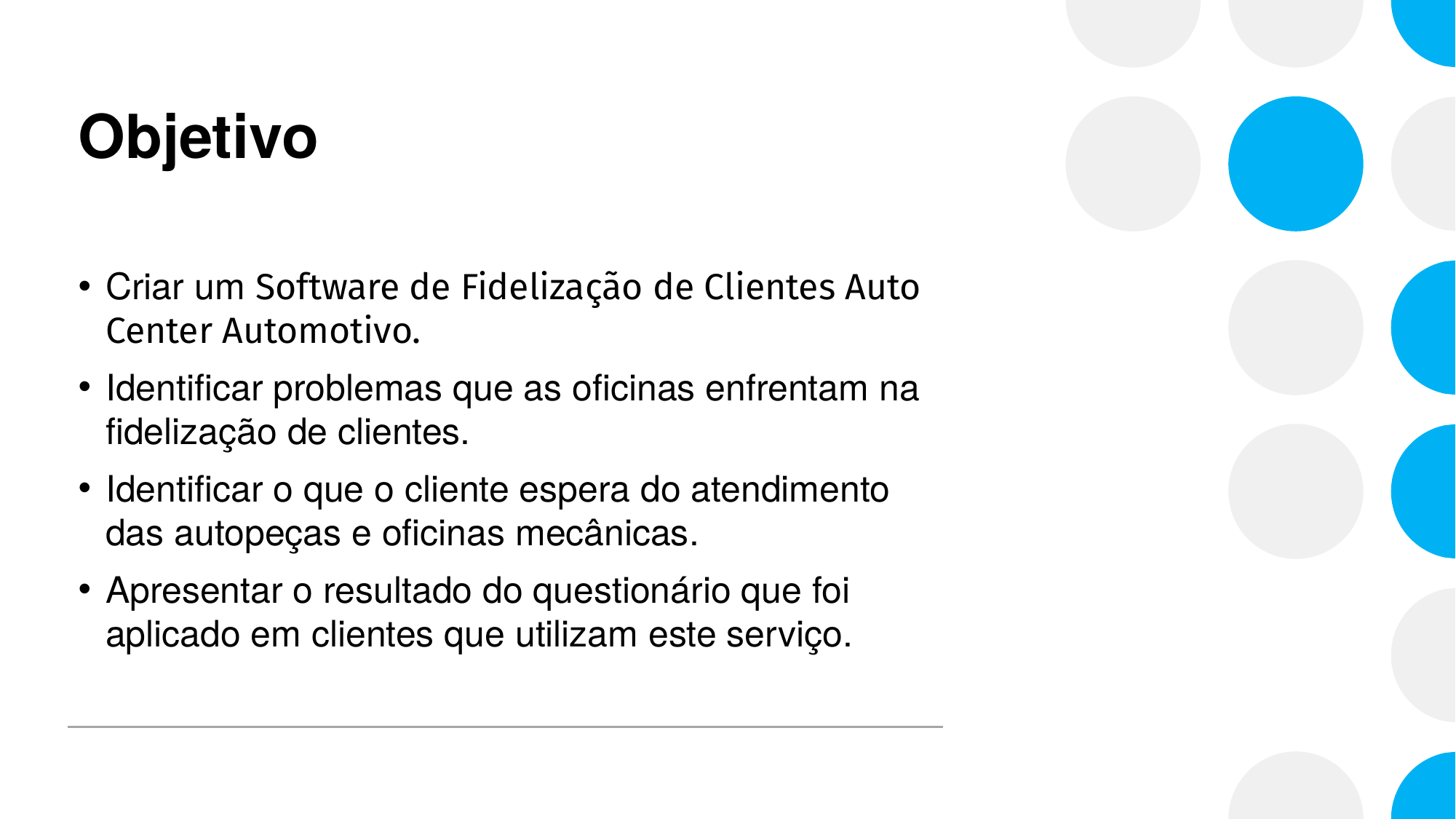

# Objetivo
Criar um Software de Fidelização de Clientes Auto Center Automotivo.
Identificar problemas que as oficinas enfrentam na fidelização de clientes.
Identificar o que o cliente espera do atendimento das autopeças e oficinas mecânicas.
Apresentar o resultado do questionário que foi aplicado em clientes que utilizam este serviço.